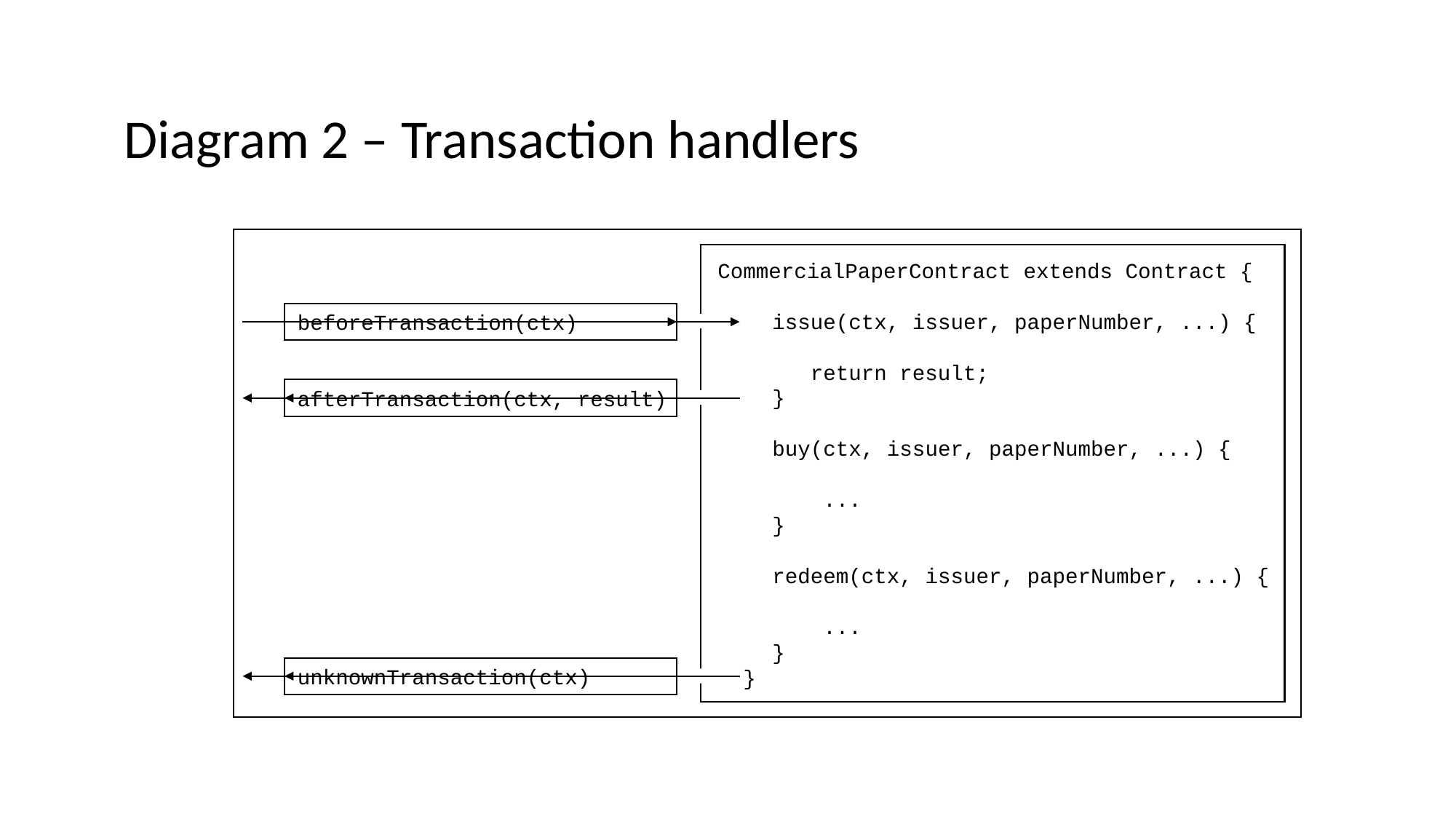

Diagram 2 – Transaction handlers

CommercialPaperContract extends Contract {

issue(ctx, issuer, paperNumber, ...) {

   return result;
}

buy(ctx, issuer, paperNumber, ...) {

    ...
}

redeem(ctx, issuer, paperNumber, ...) {

    ...
}
  }
beforeTransaction(ctx)

afterTransaction(ctx, result)

unknownTransaction(ctx)